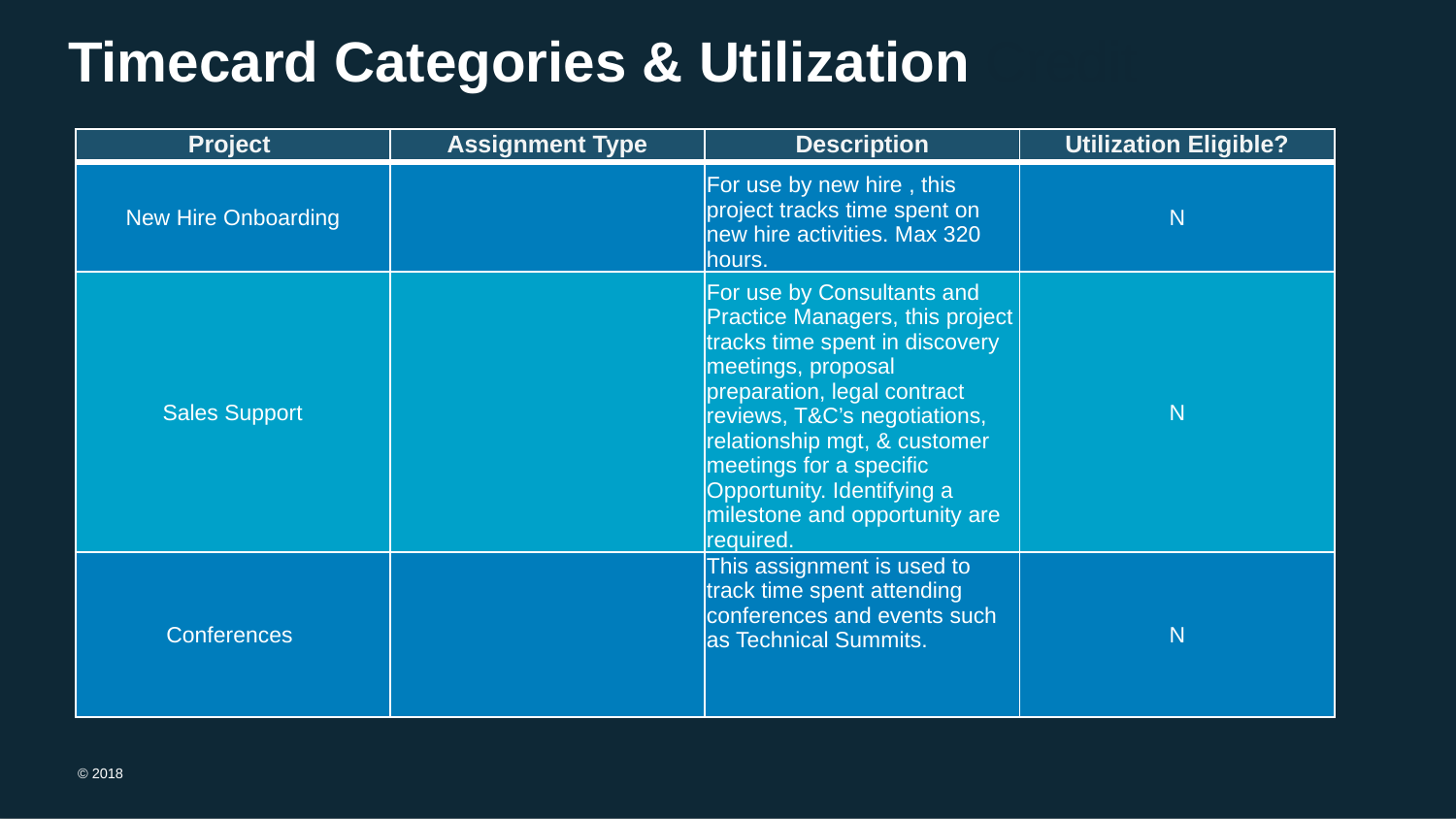

# Timecard Categories & Utilization Credit
| Project | Assignment Type | Description | Utilization Eligible? |
| --- | --- | --- | --- |
| New Hire Onboarding |  | For use by new hire , this project tracks time spent on new hire activities. Max 320 hours. | N |
| Sales Support |  | For use by Consultants and Practice Managers, this project tracks time spent in discovery meetings, proposal preparation, legal contract reviews, T&C’s negotiations, relationship mgt, & customer meetings for a specific Opportunity. Identifying a milestone and opportunity are required. | N |
| Conferences |  | This assignment is used to track time spent attending conferences and events such as Technical Summits. | N |